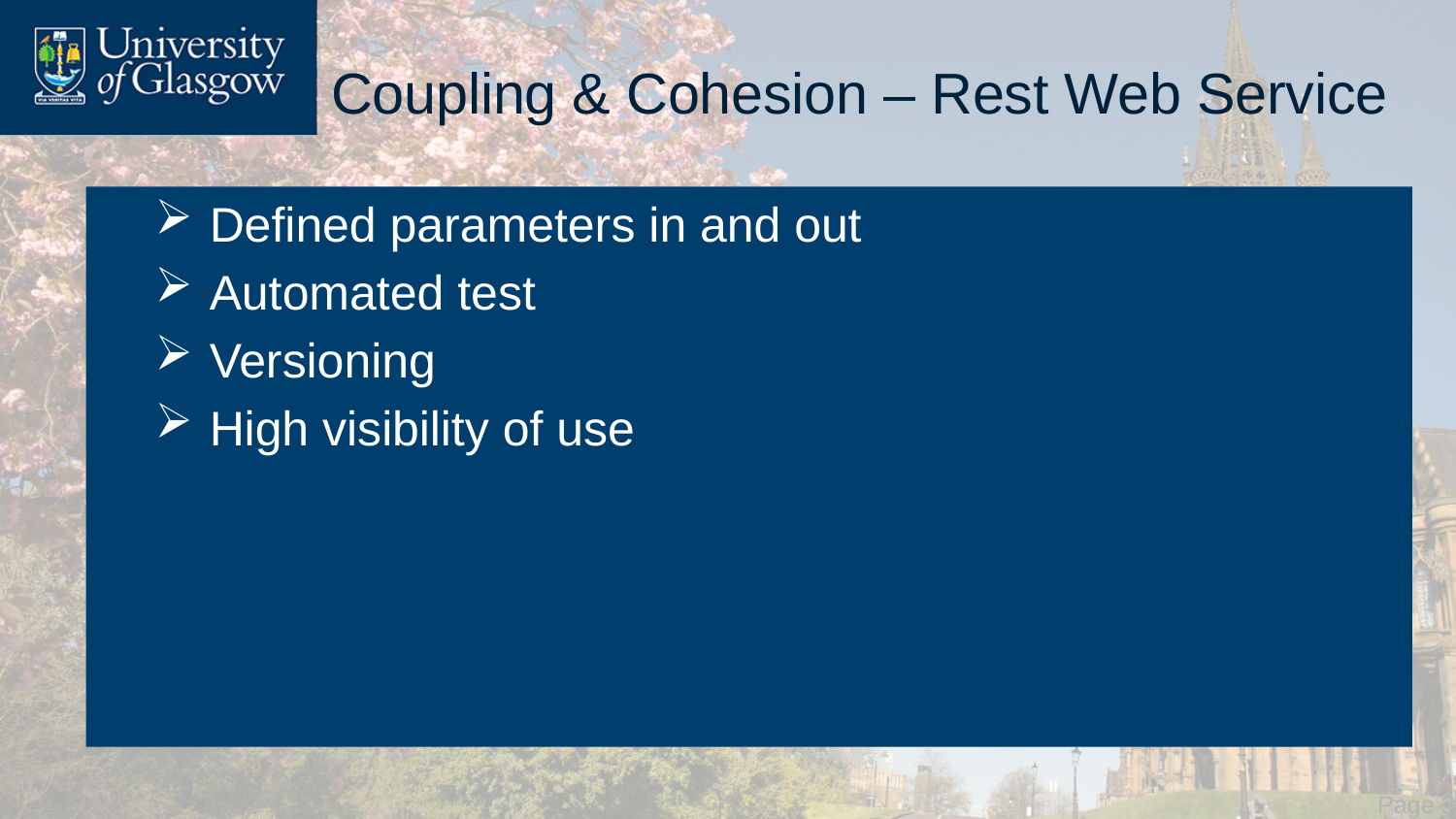

# Coupling & Cohesion – Rest Web Service
Defined parameters in and out
Automated test
Versioning
High visibility of use

 Page 36